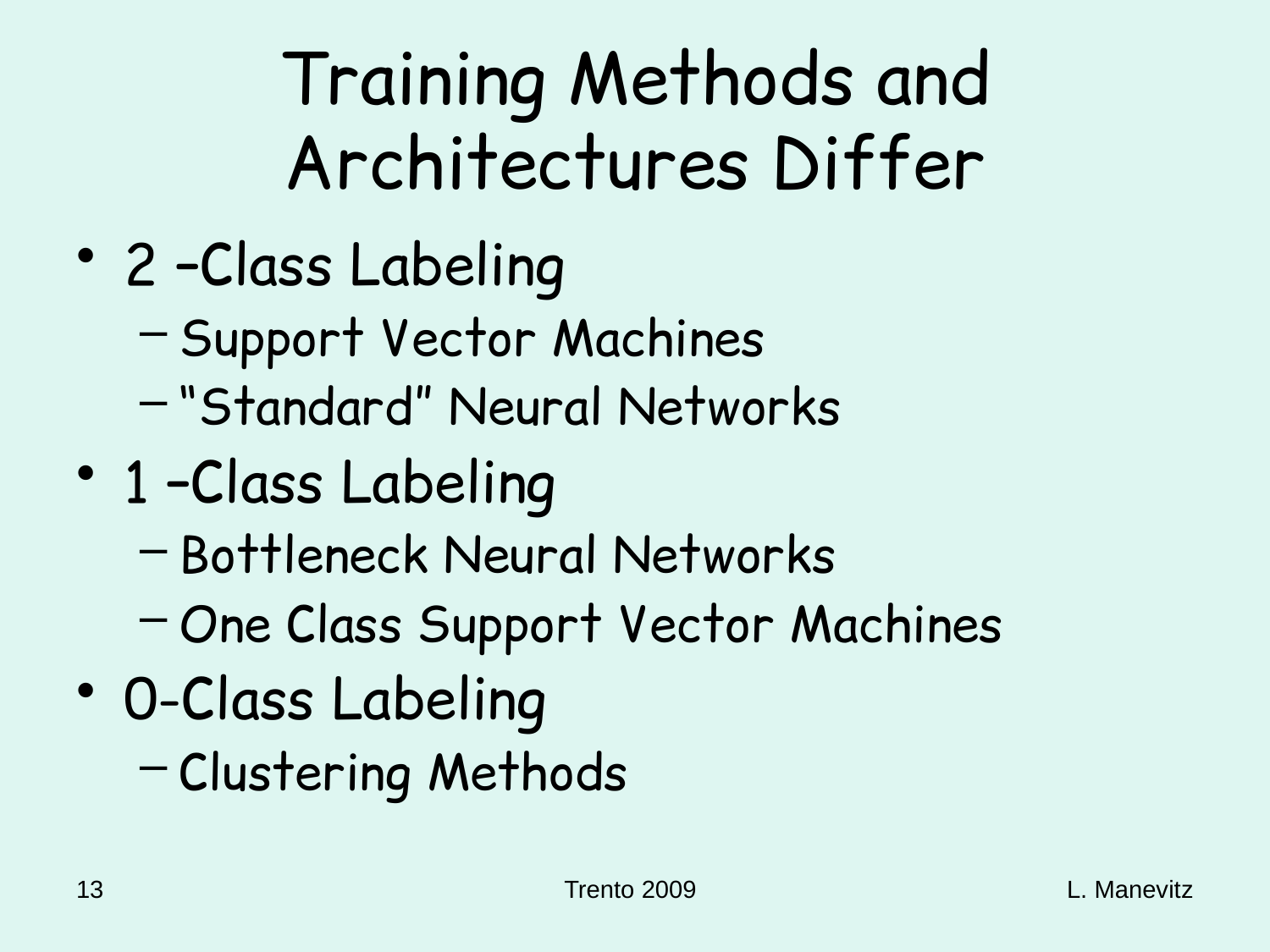

# Training Methods and Architectures Differ
2 –Class Labeling
Support Vector Machines
“Standard” Neural Networks
1 –Class Labeling
Bottleneck Neural Networks
One Class Support Vector Machines
0-Class Labeling
Clustering Methods
13
Trento 2009
L. Manevitz